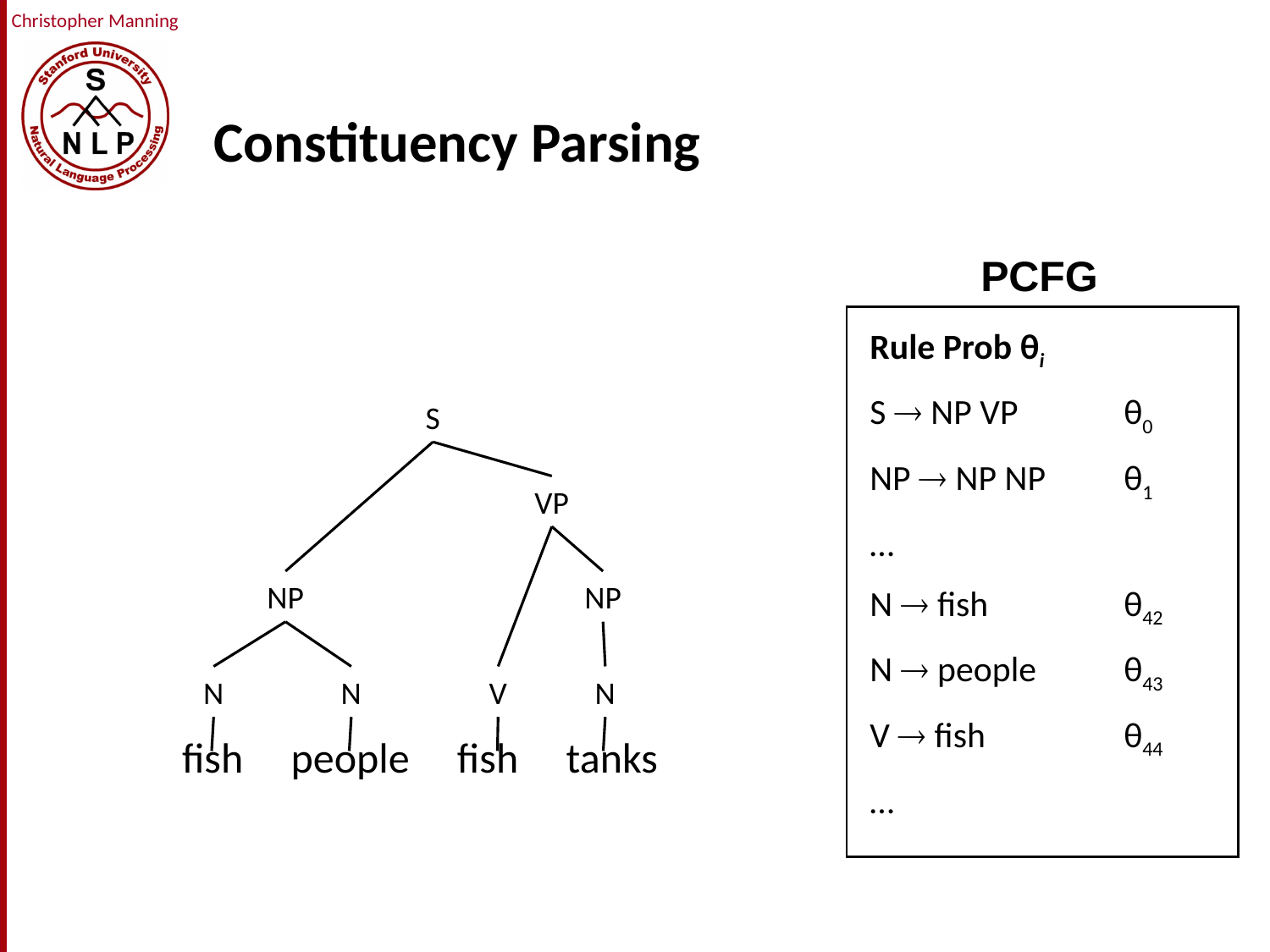

# Constituency Parsing
PCFG

Rule Prob θi
S → NP VP	θ0
NP → NP NP	θ1
…
N → fish		θ42
N → people	θ43
V → fish		θ44
…

	fish     people     fish     tanks
S
VP
NP
NP
N
N
V
N